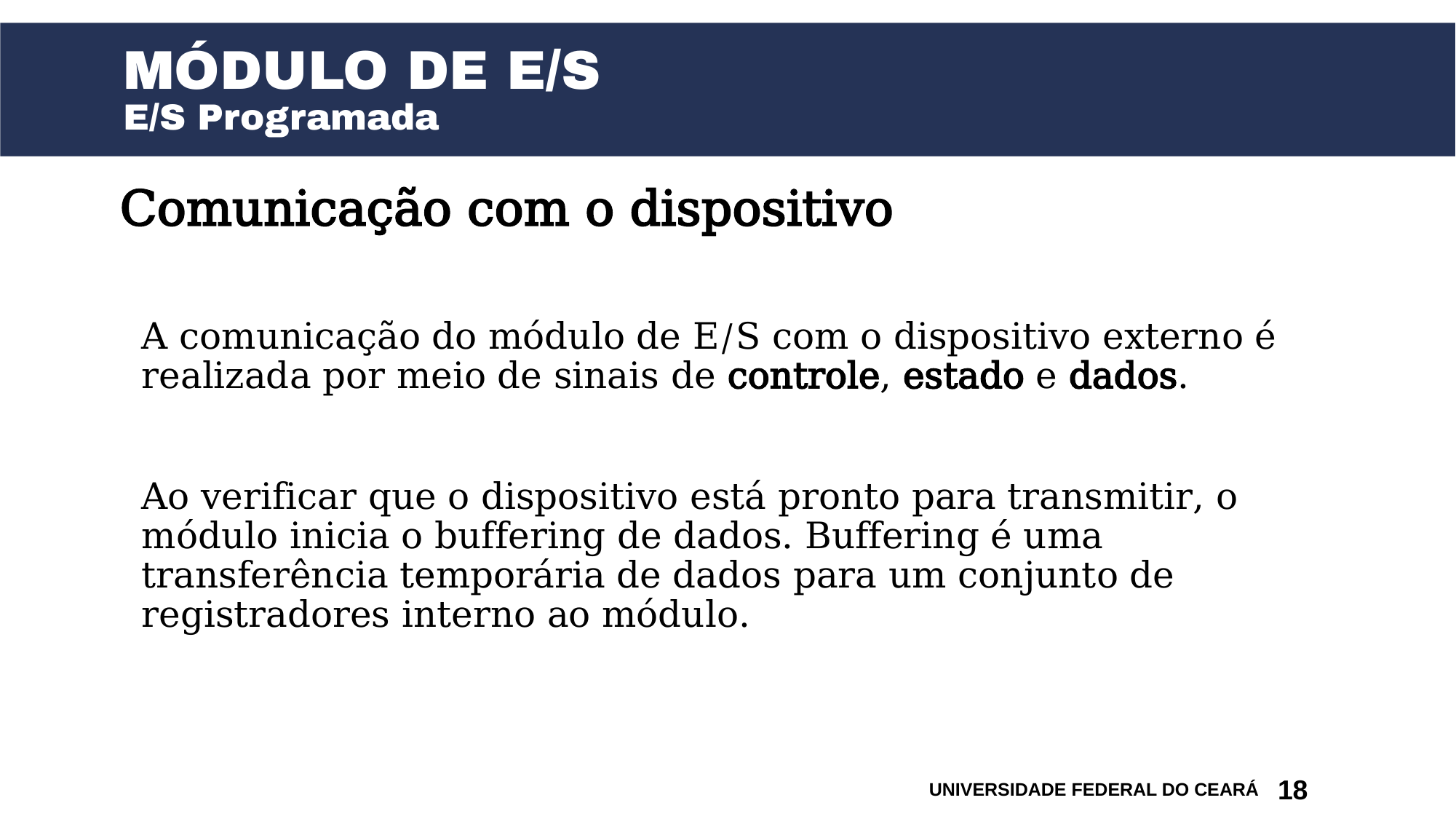

# Módulo de e/s E/S Programada
Comunicação com o dispositivo

A comunicação do módulo de E/S com o dispositivo externo é realizada por meio de sinais de controle, estado e dados.

Ao verificar que o dispositivo está pronto para transmitir, o módulo inicia o buffering de dados. Buffering é uma transferência temporária de dados para um conjunto de registradores interno ao módulo.

UNIVERSIDADE FEDERAL DO CEARÁ
18